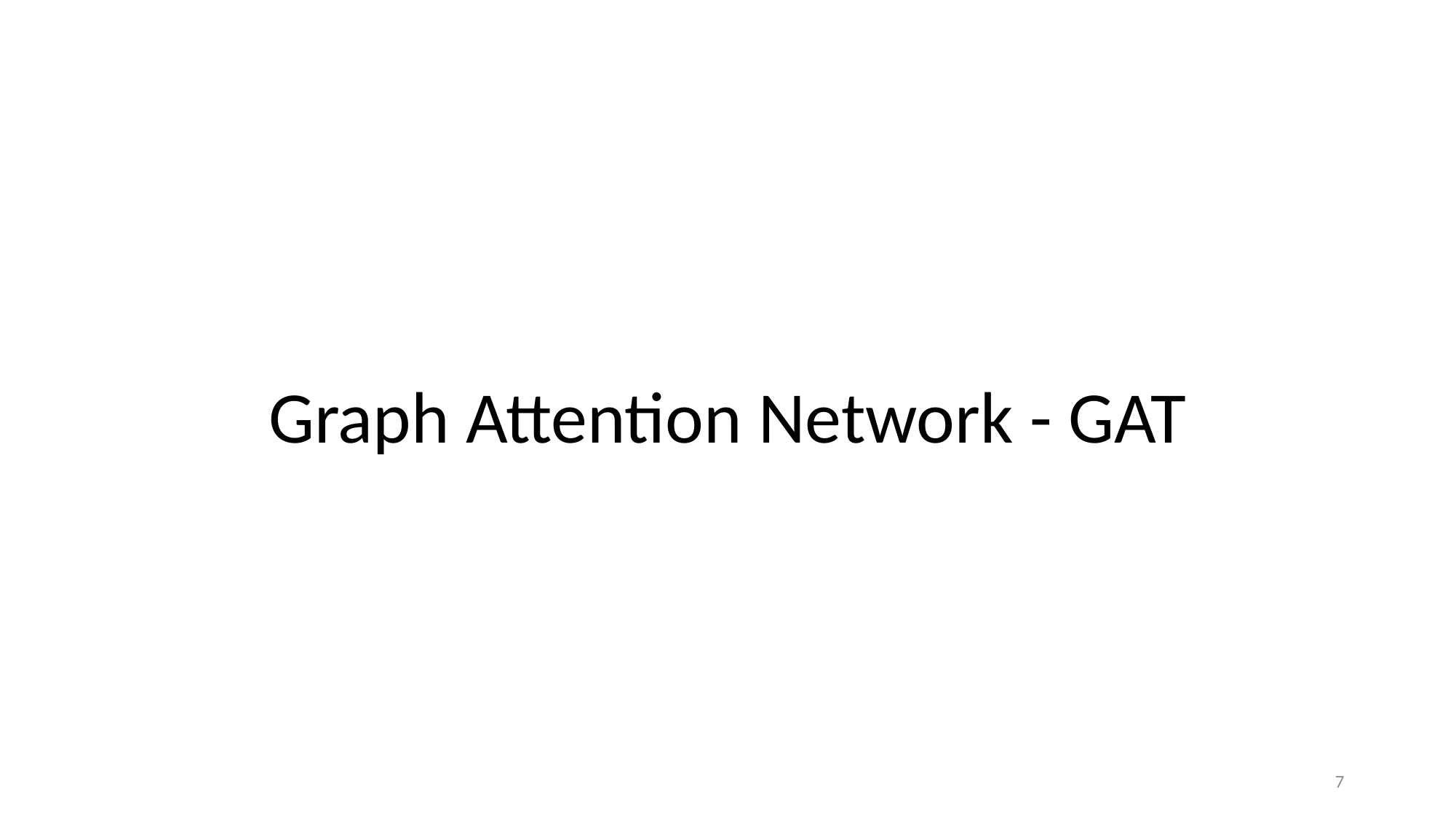

# Graph Attention Network - GAT
7